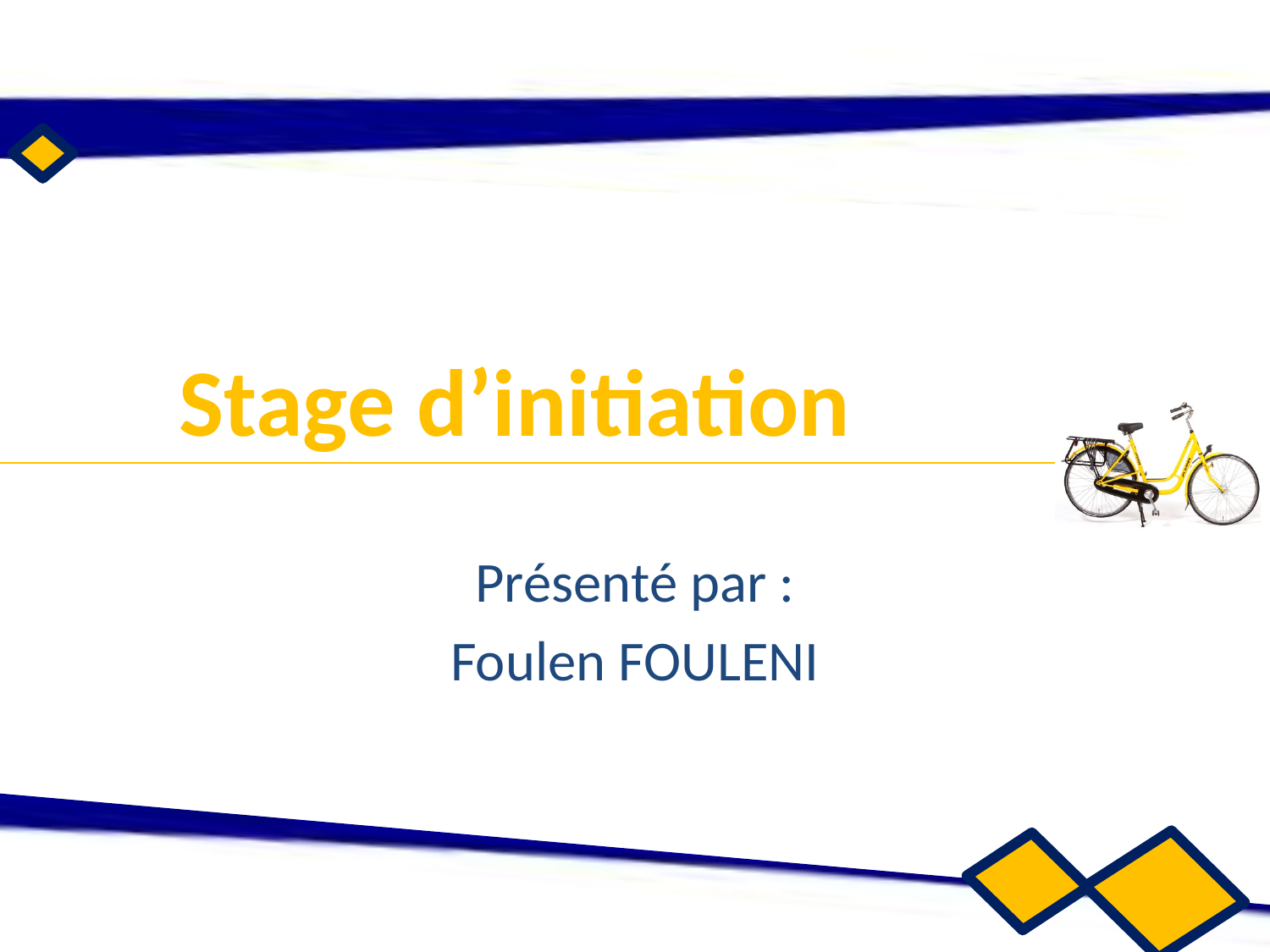

# Stage d’initiation
Présenté par :
Foulen FOULENI